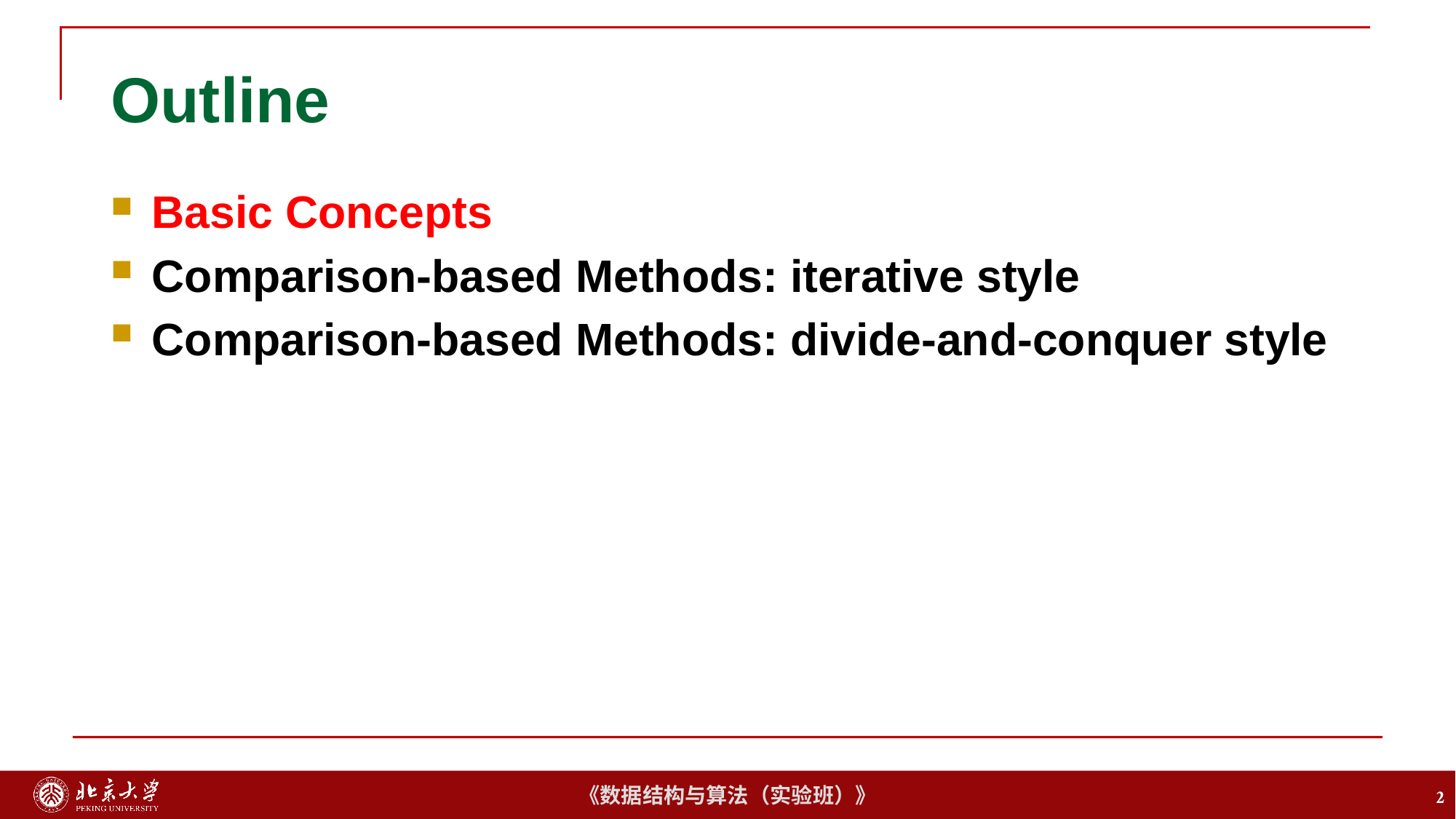

# Outline
Basic Concepts
Comparison-based Methods: iterative style
Comparison-based Methods: divide-and-conquer style
2